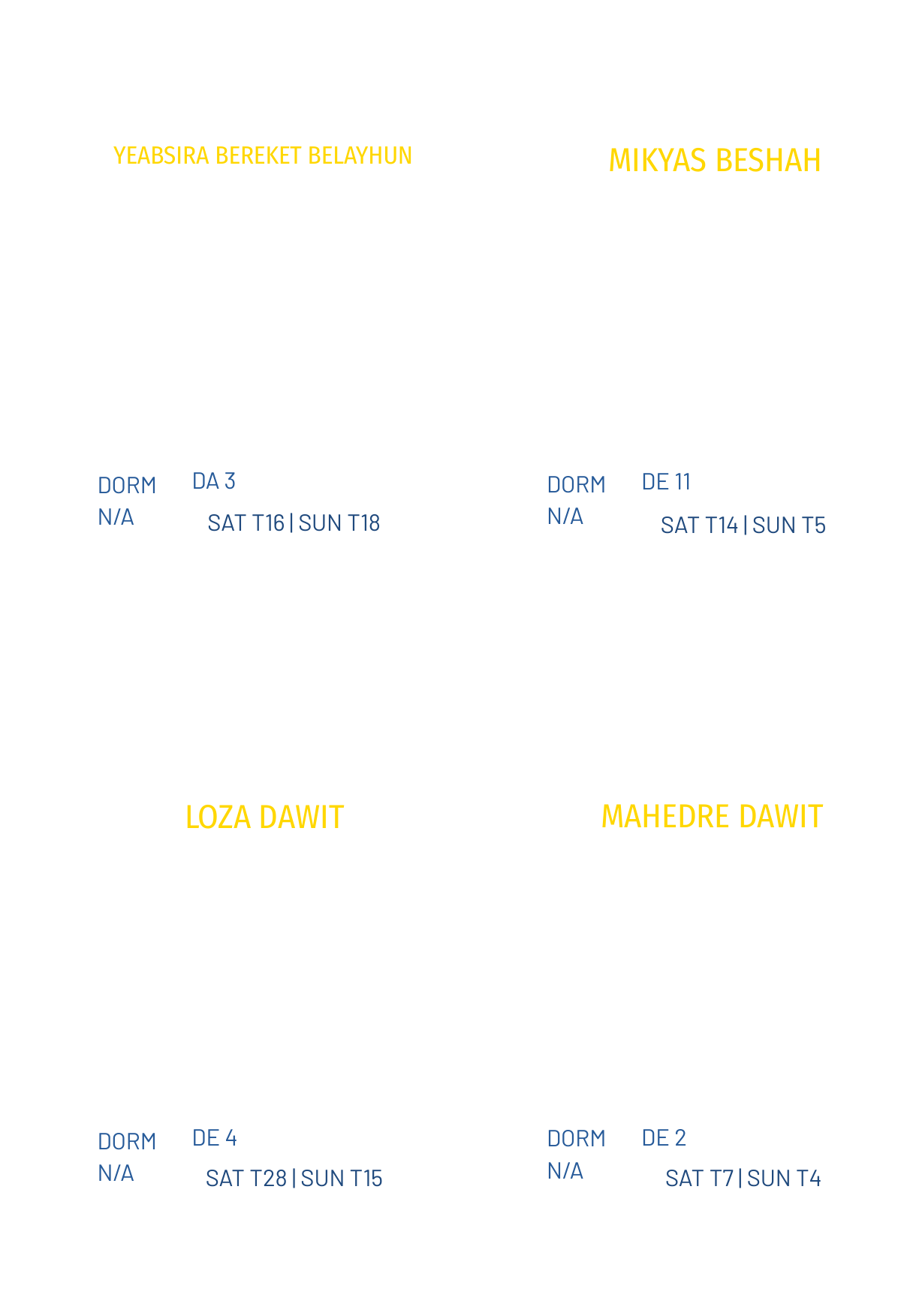

MIKYAS BESHAH
YEABSIRA BEREKET BELAYHUN
UNIVERSITY OF MARYLAND (UMD) CAMPUS MINISTRY
LOS ANGELES CAMPUS MINISTRY
PARTICIPANT
PARTICIPANT
DA 3
DE 11
DORM
DORM
N/A
N/A
SAT T16 | SUN T18
SAT T14 | SUN T5
MAHEDRE DAWIT
LOZA DAWIT
GEORGE WASHINGTON UNIVERSITY CAMPUS MINISTRY
DENVER CAMPUS MINISTRY
PARTICIPANT
PARTICIPANT
DE 4
DE 2
DORM
DORM
N/A
N/A
SAT T28 | SUN T15
SAT T7 | SUN T4